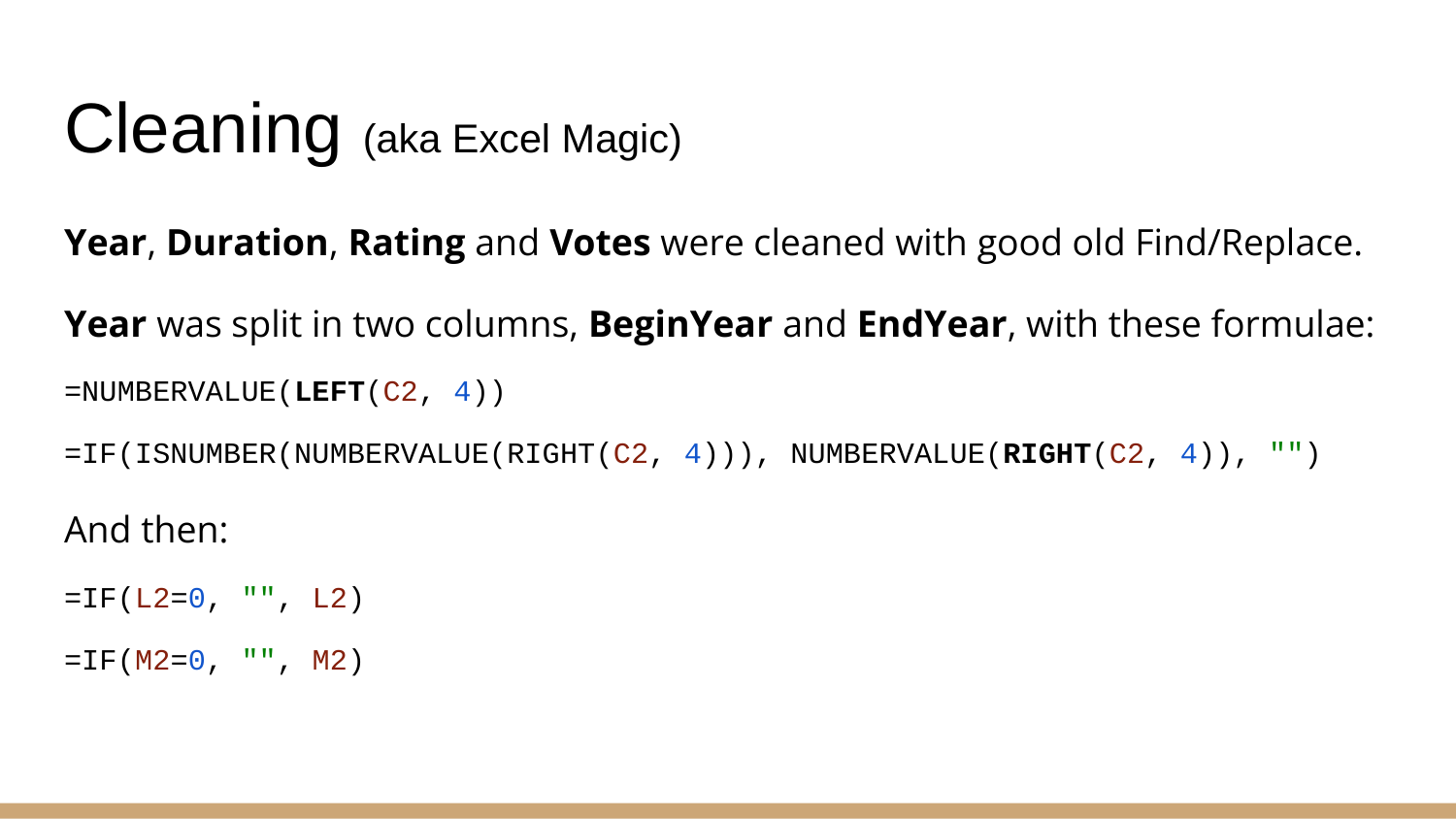

# Cleaning (aka Excel Magic)
Year, Duration, Rating and Votes were cleaned with good old Find/Replace.
Year was split in two columns, BeginYear and EndYear, with these formulae:
=NUMBERVALUE(LEFT(C2, 4))
=IF(ISNUMBER(NUMBERVALUE(RIGHT(C2, 4))), NUMBERVALUE(RIGHT(C2, 4)), "")
And then:
=IF(L2=0, "", L2)
=IF(M2=0, "", M2)